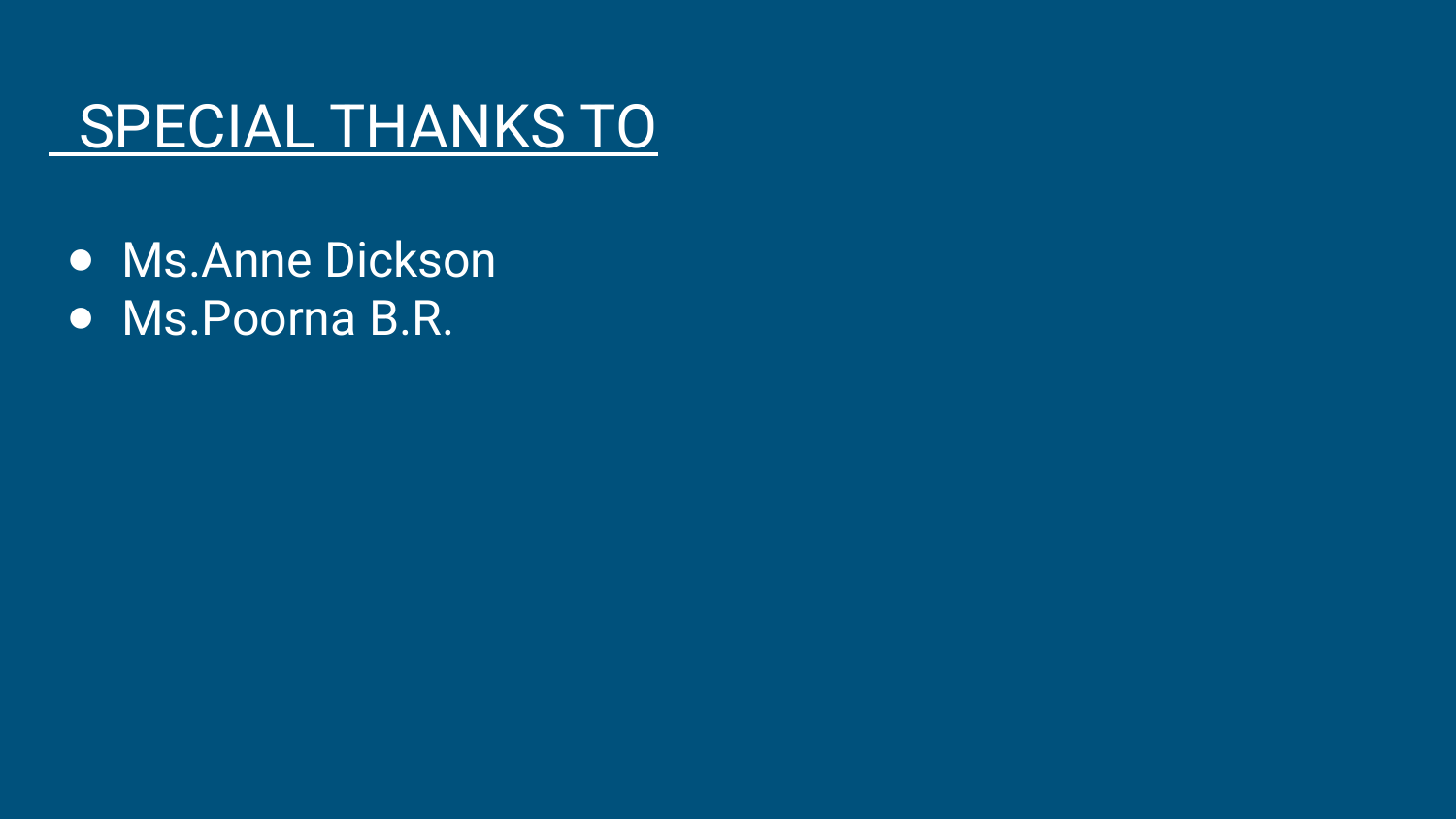

SPECIAL THANKS TO

Ms.Anne Dickson
Ms.Poorna B.R.